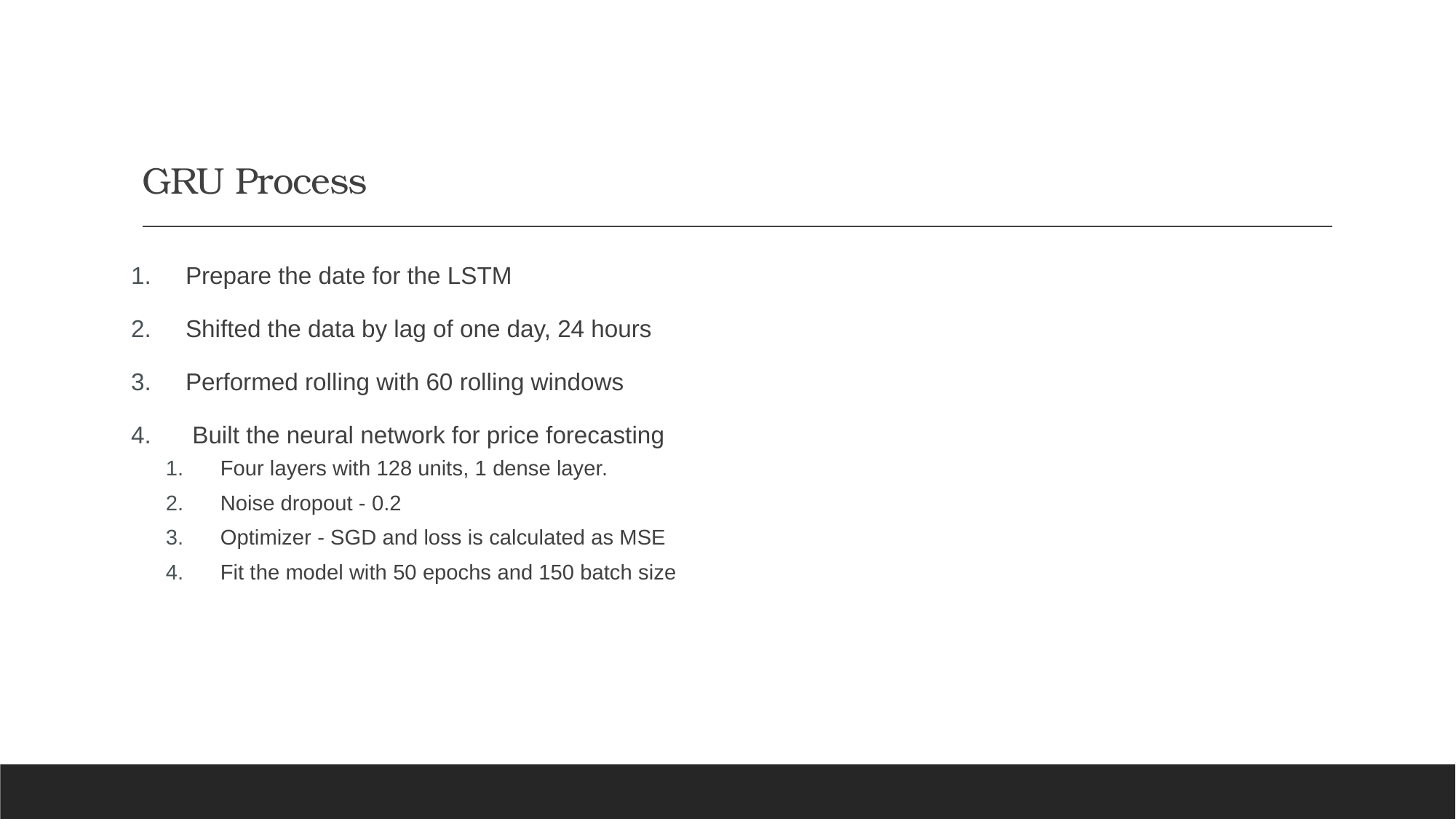

# GRU Process
Prepare the date for the LSTM
Shifted the data by lag of one day, 24 hours
Performed rolling with 60 rolling windows
 Built the neural network for price forecasting
Four layers with 128 units, 1 dense layer.
Noise dropout - 0.2
Optimizer - SGD and loss is calculated as MSE
Fit the model with 50 epochs and 150 batch size